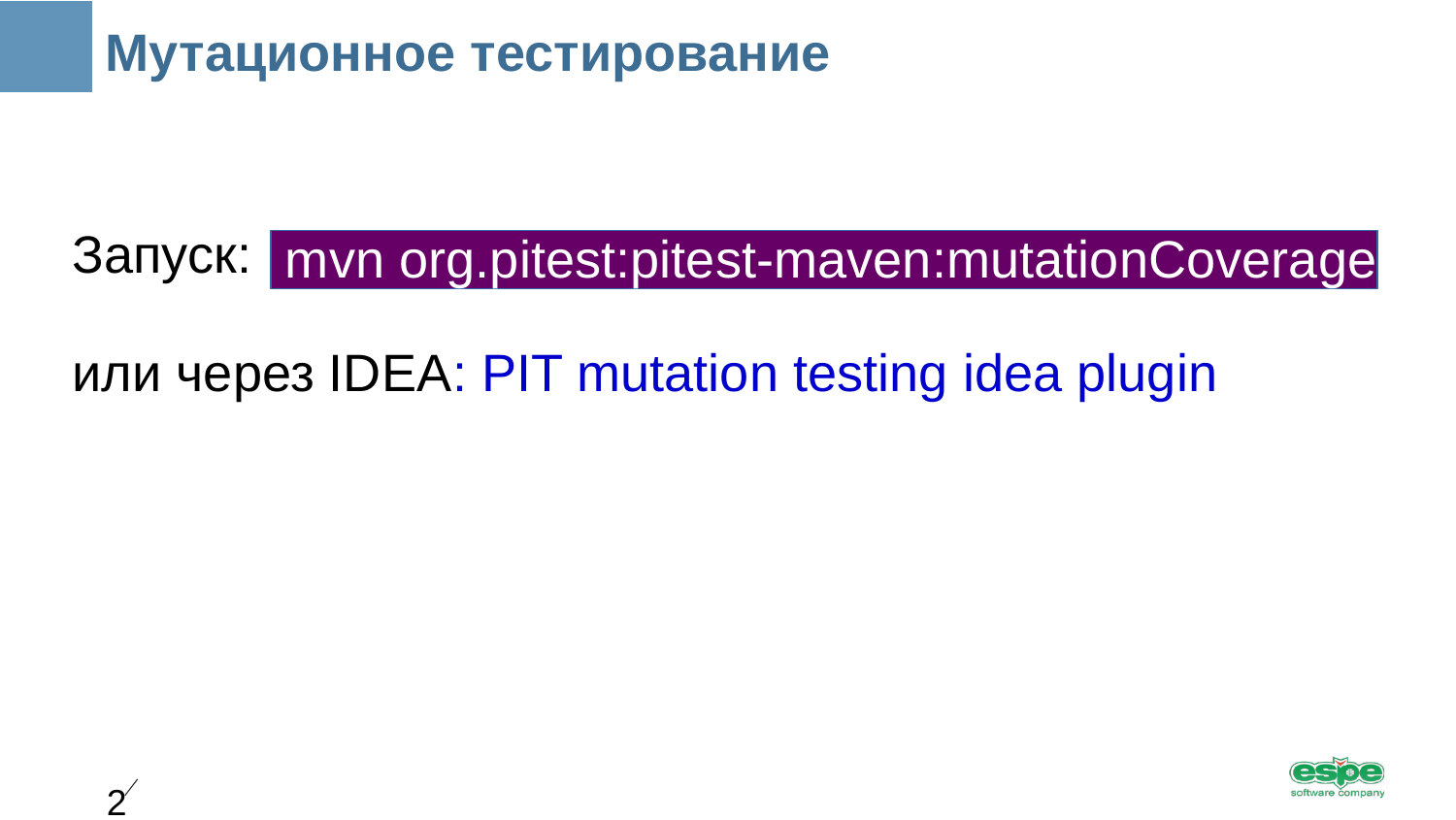

Мутационное тестирование
Запуск:

или через IDEA: PIT mutation testing idea plugin
mvn org.pitest:pitest-maven:mutationCoverage